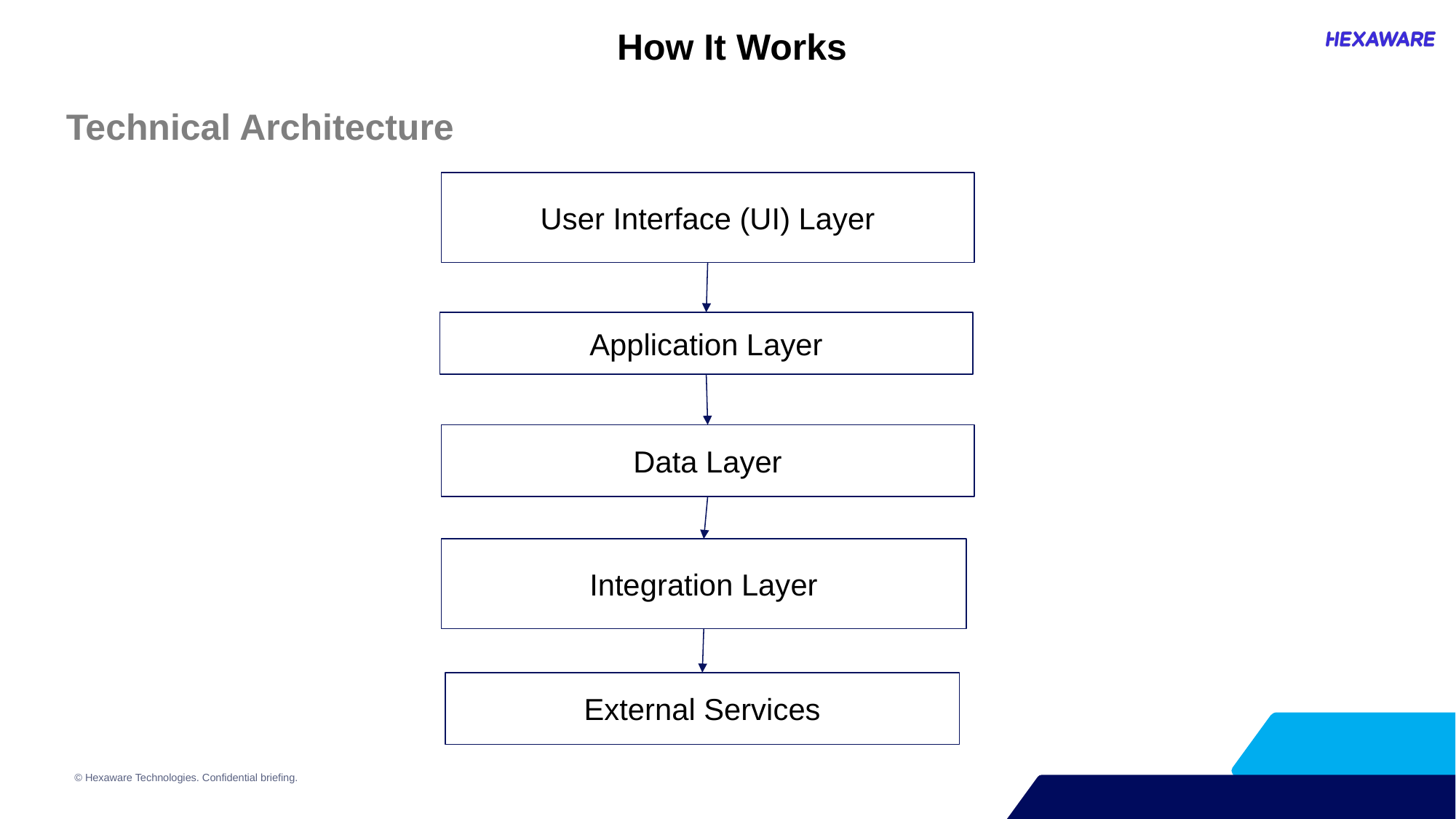

How It Works
Technical Architecture
User Interface (UI) Layer
Application Layer
Data Layer
Integration Layer
External Services